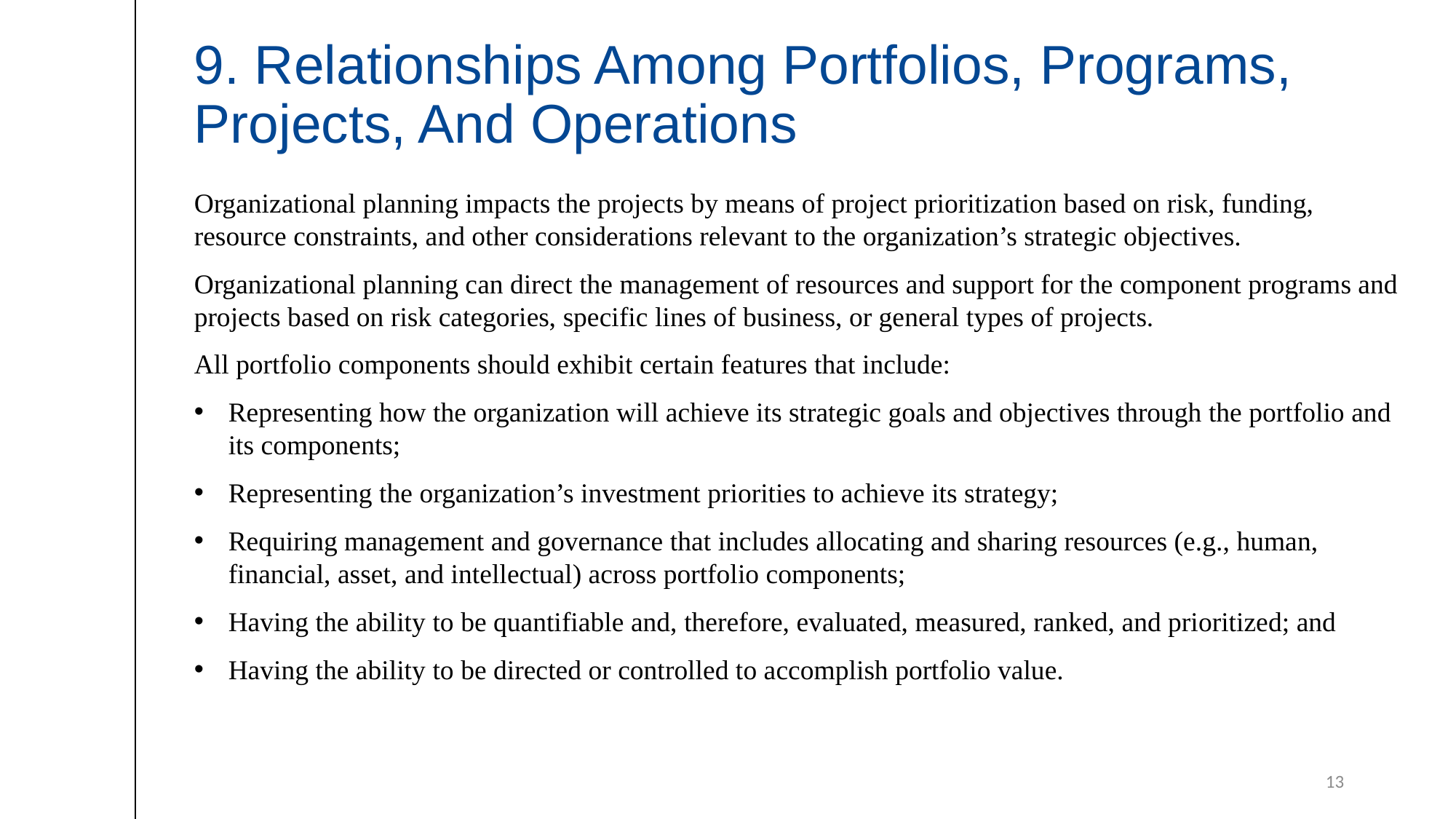

# 9. Relationships Among Portfolios, Programs, Projects, And Operations
Organizational planning impacts the projects by means of project prioritization based on risk, funding, resource constraints, and other considerations relevant to the organization’s strategic objectives.
Organizational planning can direct the management of resources and support for the component programs and projects based on risk categories, specific lines of business, or general types of projects.
All portfolio components should exhibit certain features that include:
Representing how the organization will achieve its strategic goals and objectives through the portfolio and its components;
Representing the organization’s investment priorities to achieve its strategy;
Requiring management and governance that includes allocating and sharing resources (e.g., human, financial, asset, and intellectual) across portfolio components;
Having the ability to be quantifiable and, therefore, evaluated, measured, ranked, and prioritized; and
Having the ability to be directed or controlled to accomplish portfolio value.
13